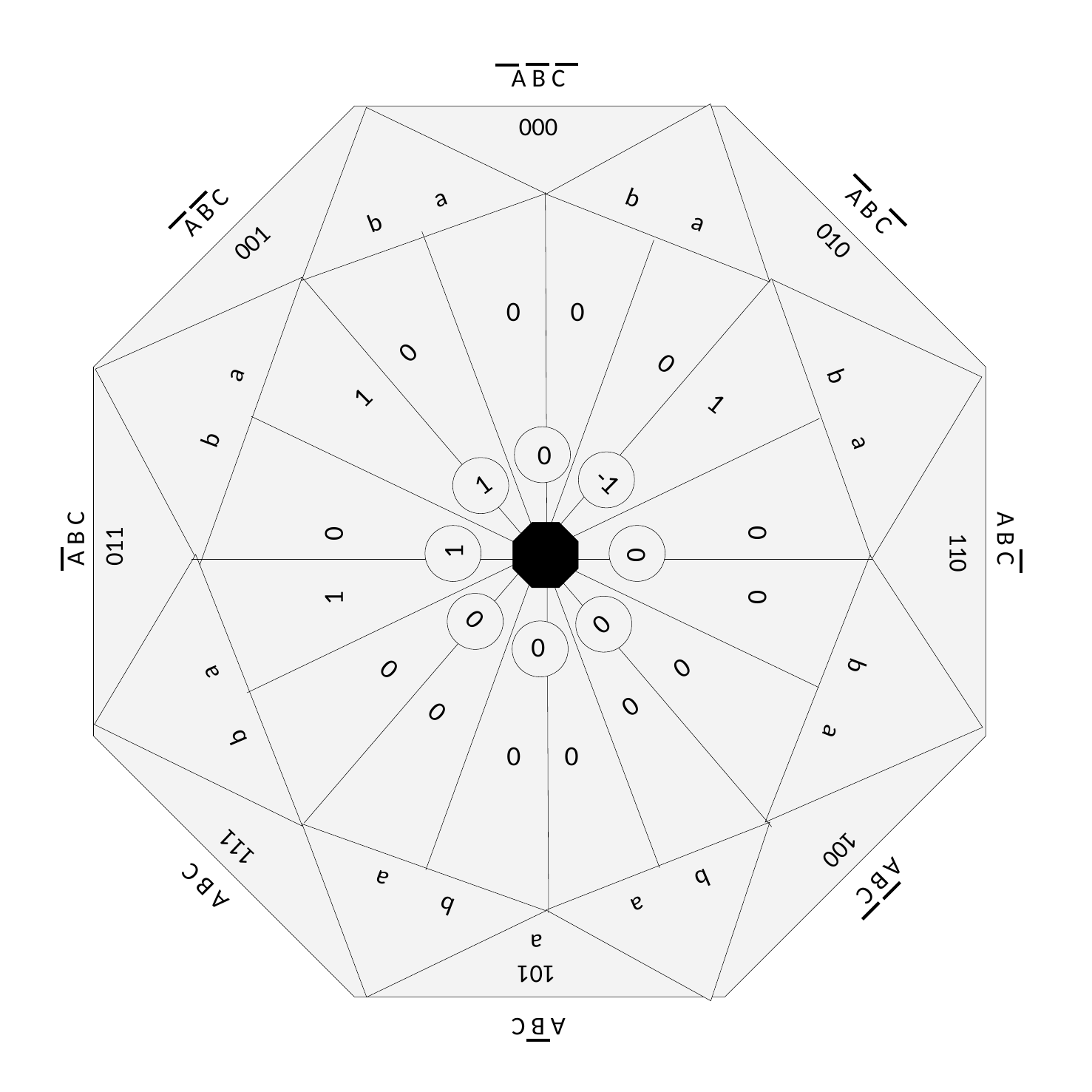

A B C

000
A B C
b          a
b          a
A B C
010
001
0        0

1        0
0        1
b          a
b          a

0

-1

1
A B C
A B C
011

1

0
110
1        0
0        0

0

0

0

0        0
0        0
b          a
b          a
0       0
111
100
A B C
A B C

b          a
b          a
101
a
A B C